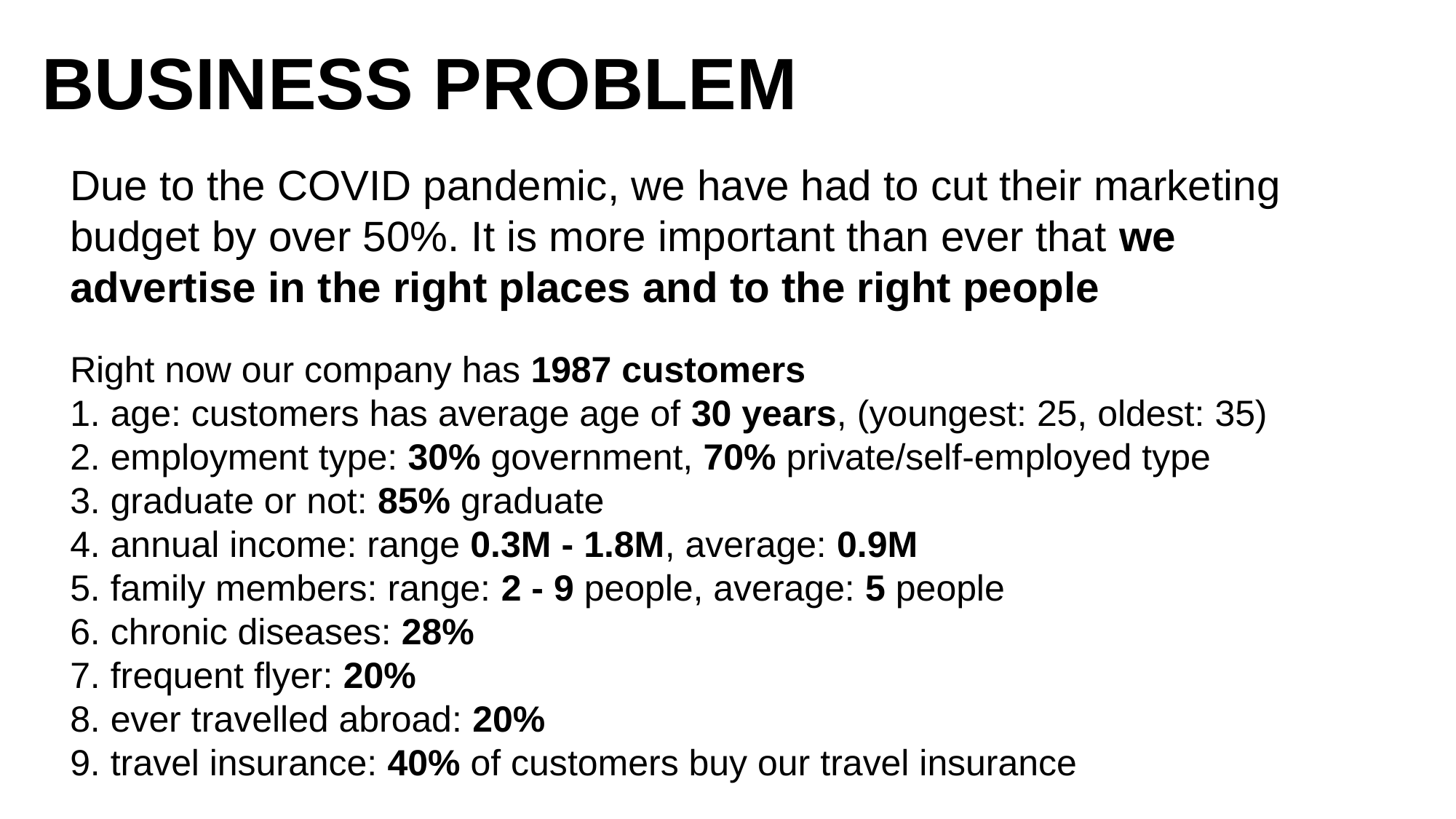

# BUSINESS PROBLEM
Due to the COVID pandemic, we have had to cut their marketing budget by over 50%. It is more important than ever that we advertise in the right places and to the right people
Right now our company has 1987 customers
1. age: customers has average age of 30 years, (youngest: 25, oldest: 35)
2. employment type: 30% government, 70% private/self-employed type
3. graduate or not: 85% graduate
4. annual income: range 0.3M - 1.8M, average: 0.9M
5. family members: range: 2 - 9 people, average: 5 people
6. chronic diseases: 28%
7. frequent flyer: 20%
8. ever travelled abroad: 20%
9. travel insurance: 40% of customers buy our travel insurance